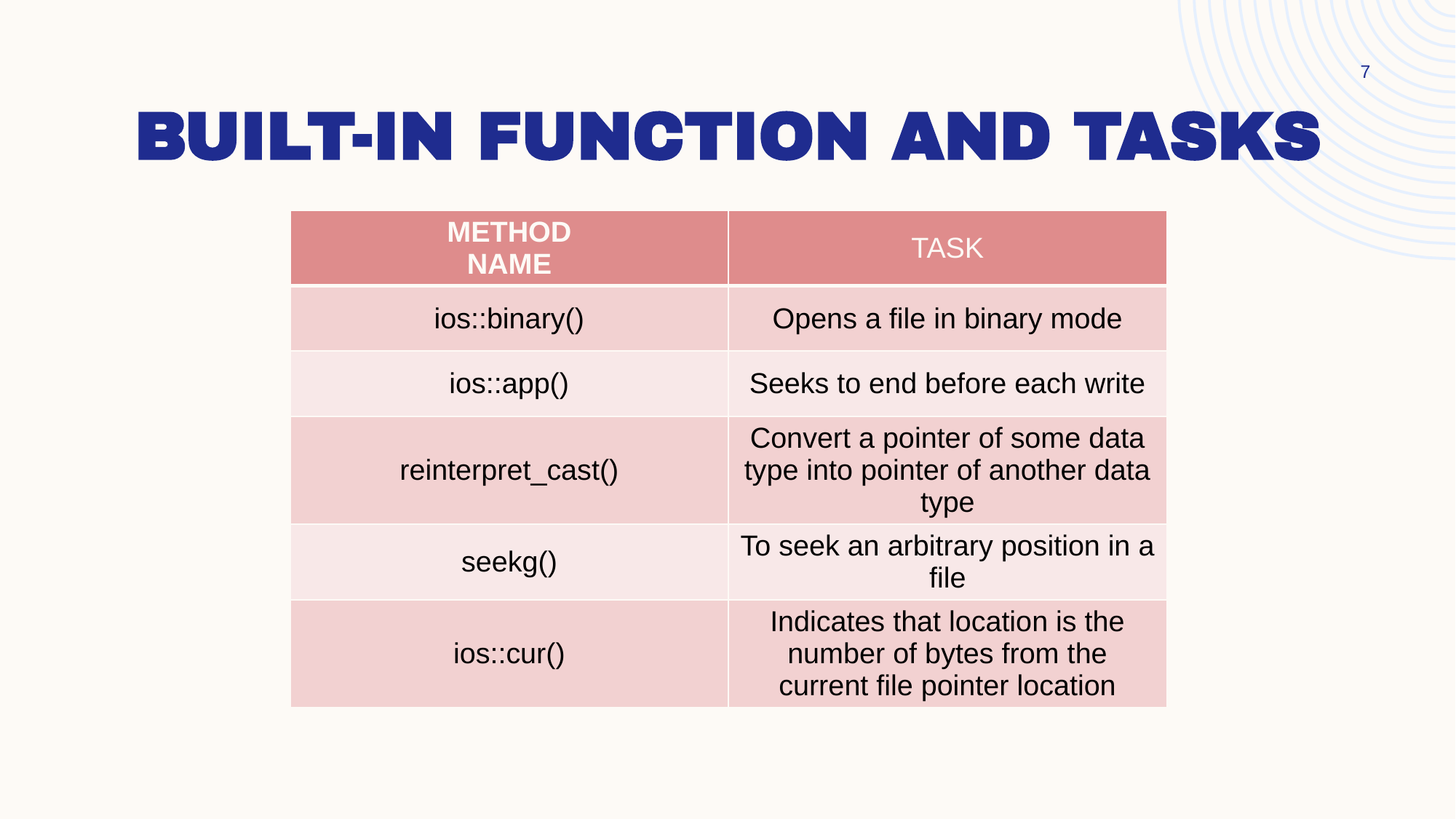

7
# BUILT-IN FUNCTION AND TASKS
| METHOD NAME | TASK |
| --- | --- |
| ios::binary() | Opens a file in binary mode |
| ios::app() | Seeks to end before each write |
| reinterpret\_cast() | Convert a pointer of some data type into pointer of another data type |
| seekg() | To seek an arbitrary position in a file |
| ios::cur() | Indicates that location is the number of bytes from the current file pointer location |